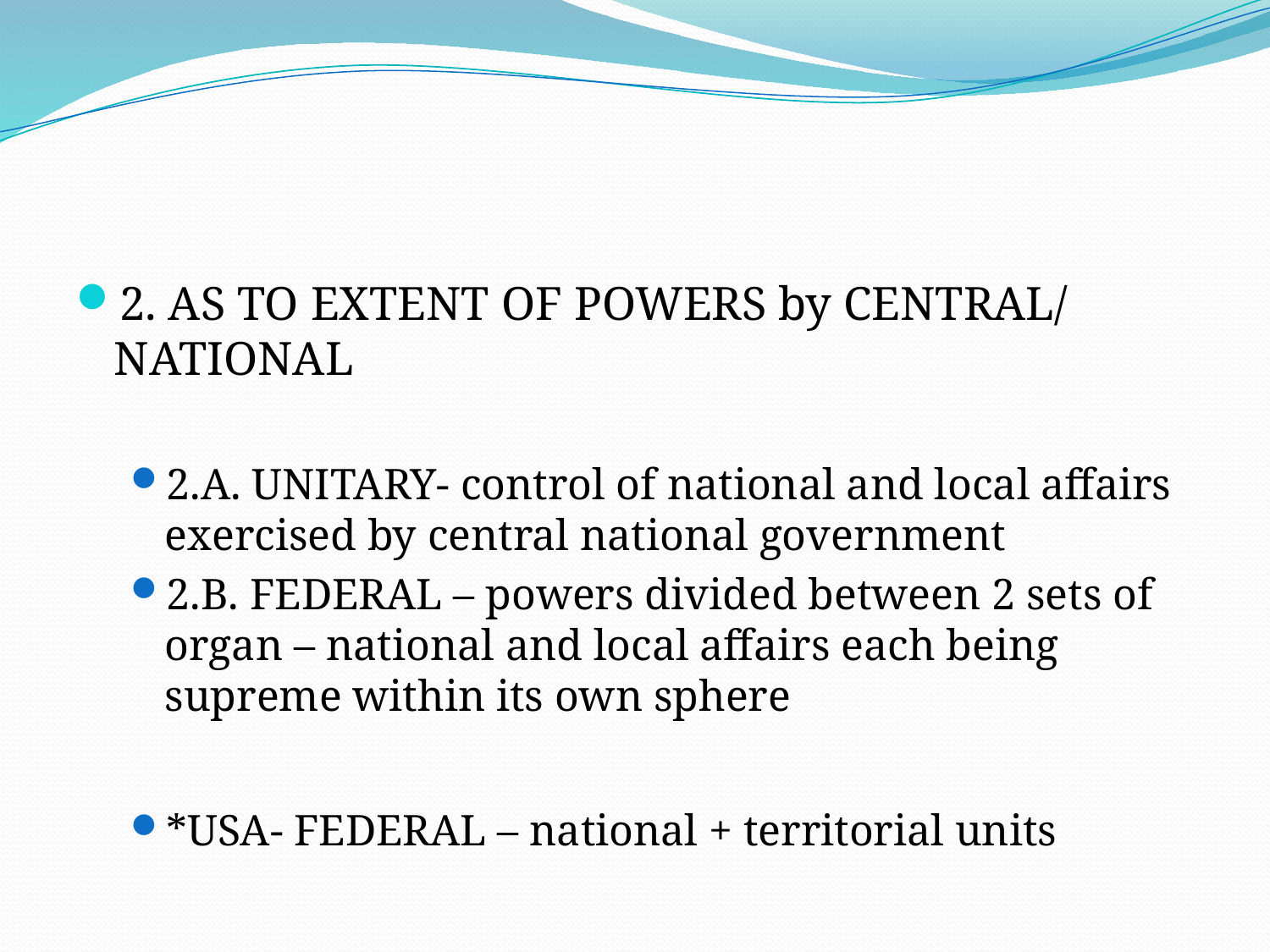

#
2. AS TO EXTENT OF POWERS by CENTRAL/ NATIONAL

2.A. UNITARY- control of national and local affairs exercised by central national government
2.B. FEDERAL – powers divided between 2 sets of organ – national and local affairs each being supreme within its own sphere

*USA- FEDERAL – national + territorial units